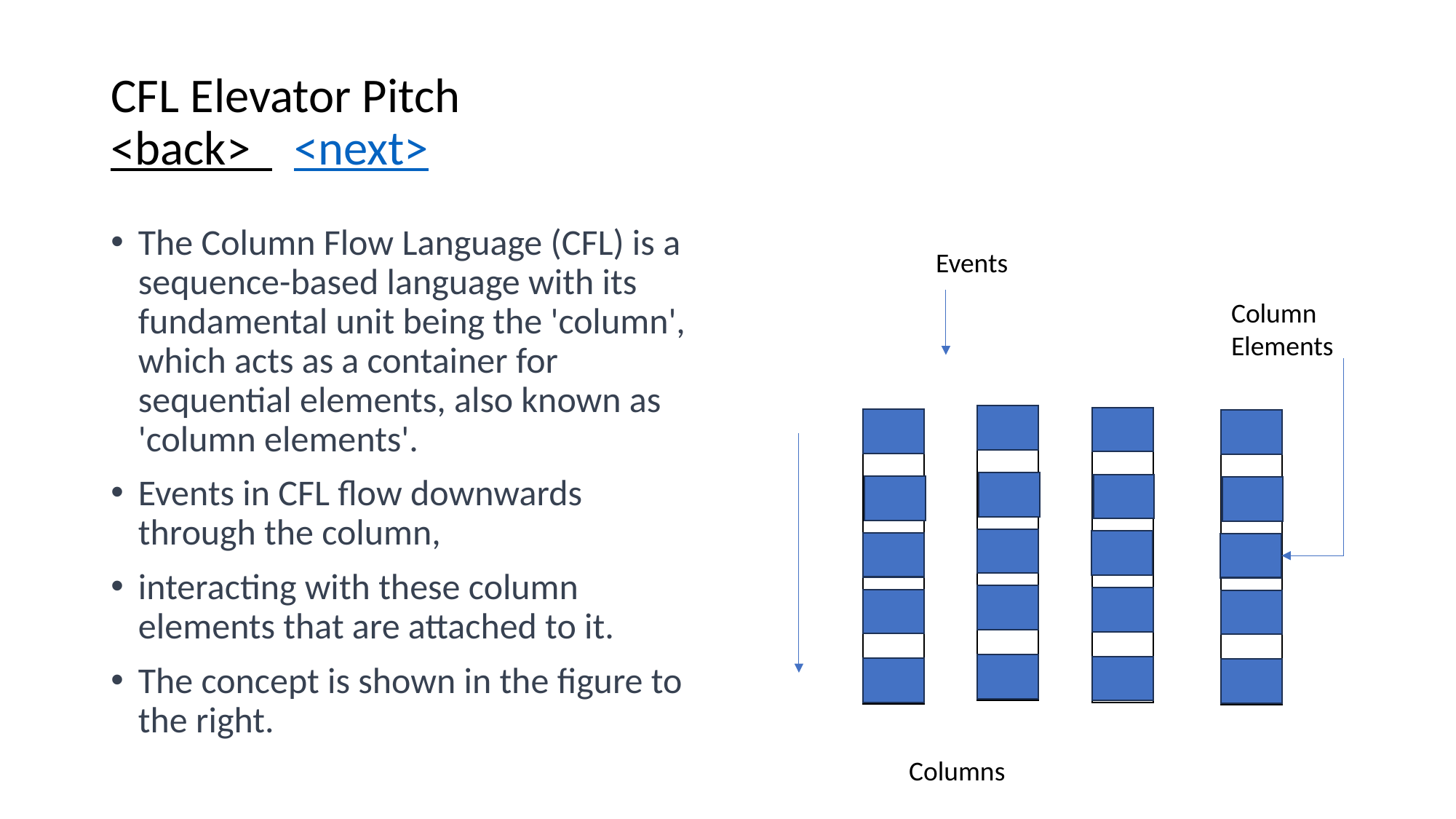

# CFL Elevator Pitch <back>    <next>
The Column Flow Language (CFL) is a sequence-based language with its fundamental unit being the 'column', which acts as a container for sequential elements, also known as 'column elements'.
Events in CFL flow downwards through the column,
interacting with these column elements that are attached to it.
The concept is shown in the figure to the right.

Events
Column
Elements

Columns